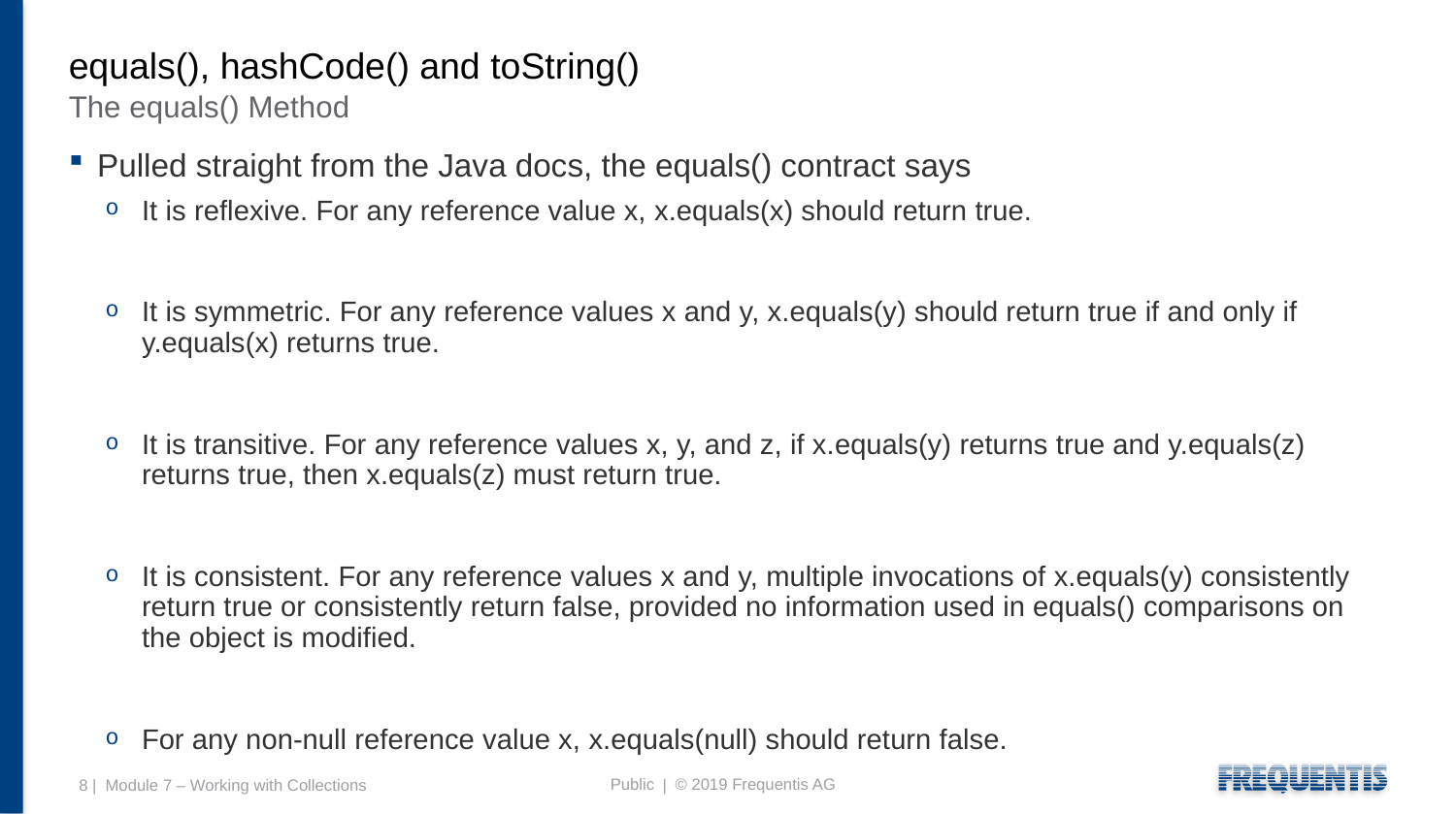

# equals(), hashCode() and toString()
The equals() Method

Pulled straight from the Java docs, the equals() contract says
It is reflexive. For any reference value x, x.equals(x) should return true.

It is symmetric. For any reference values x and y, x.equals(y) should return true if and only if y.equals(x) returns true.

It is transitive. For any reference values x, y, and z, if x.equals(y) returns true and y.equals(z) returns true, then x.equals(z) must return true.

It is consistent. For any reference values x and y, multiple invocations of x.equals(y) consistently return true or consistently return false, provided no information used in equals() comparisons on the object is modified.

For any non-null reference value x, x.equals(null) should return false.